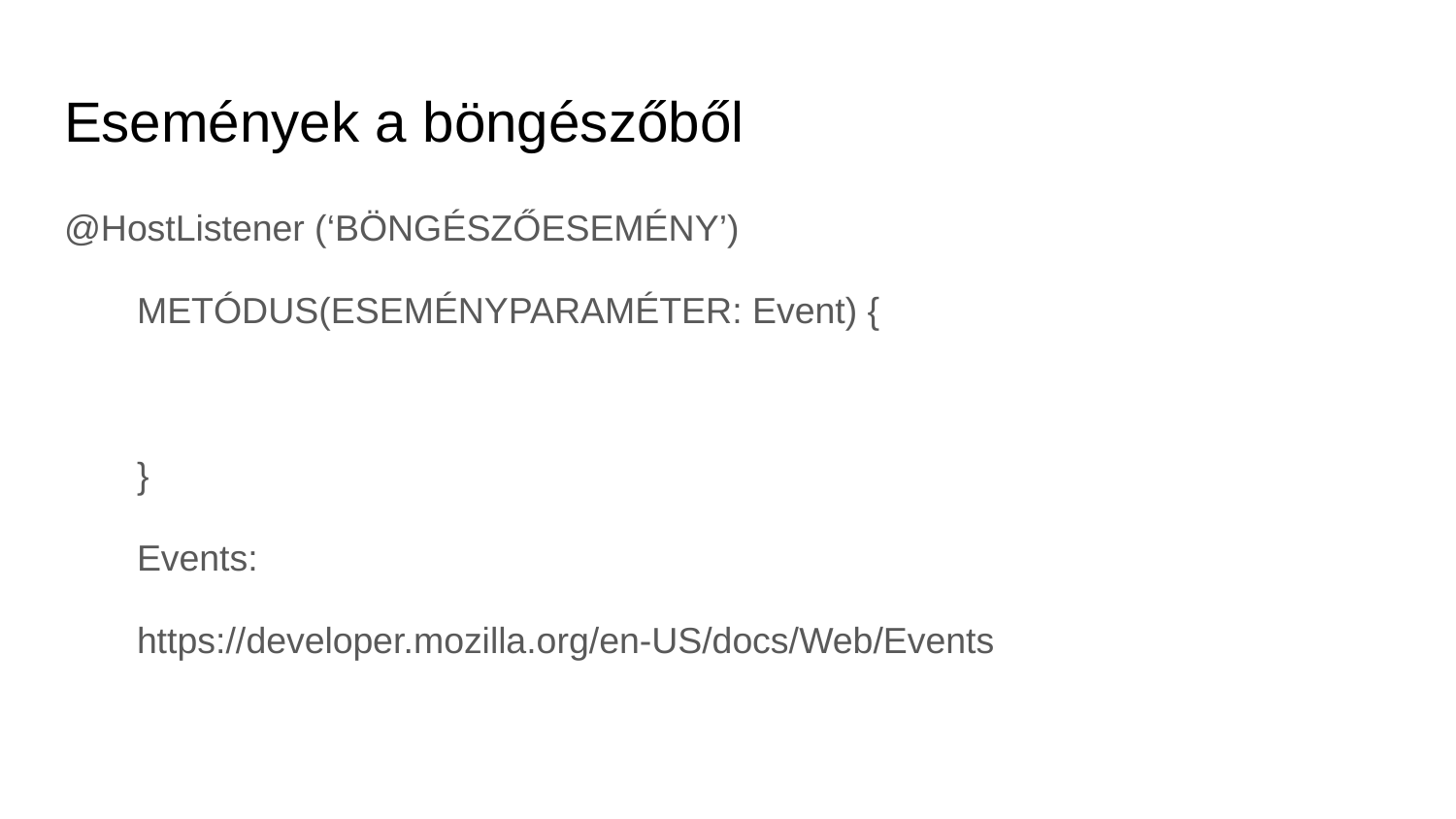

# Események a böngészőből
@HostListener (‘BÖNGÉSZŐESEMÉNY’)
METÓDUS(ESEMÉNYPARAMÉTER: Event) {

}
Events:
https://developer.mozilla.org/en-US/docs/Web/Events